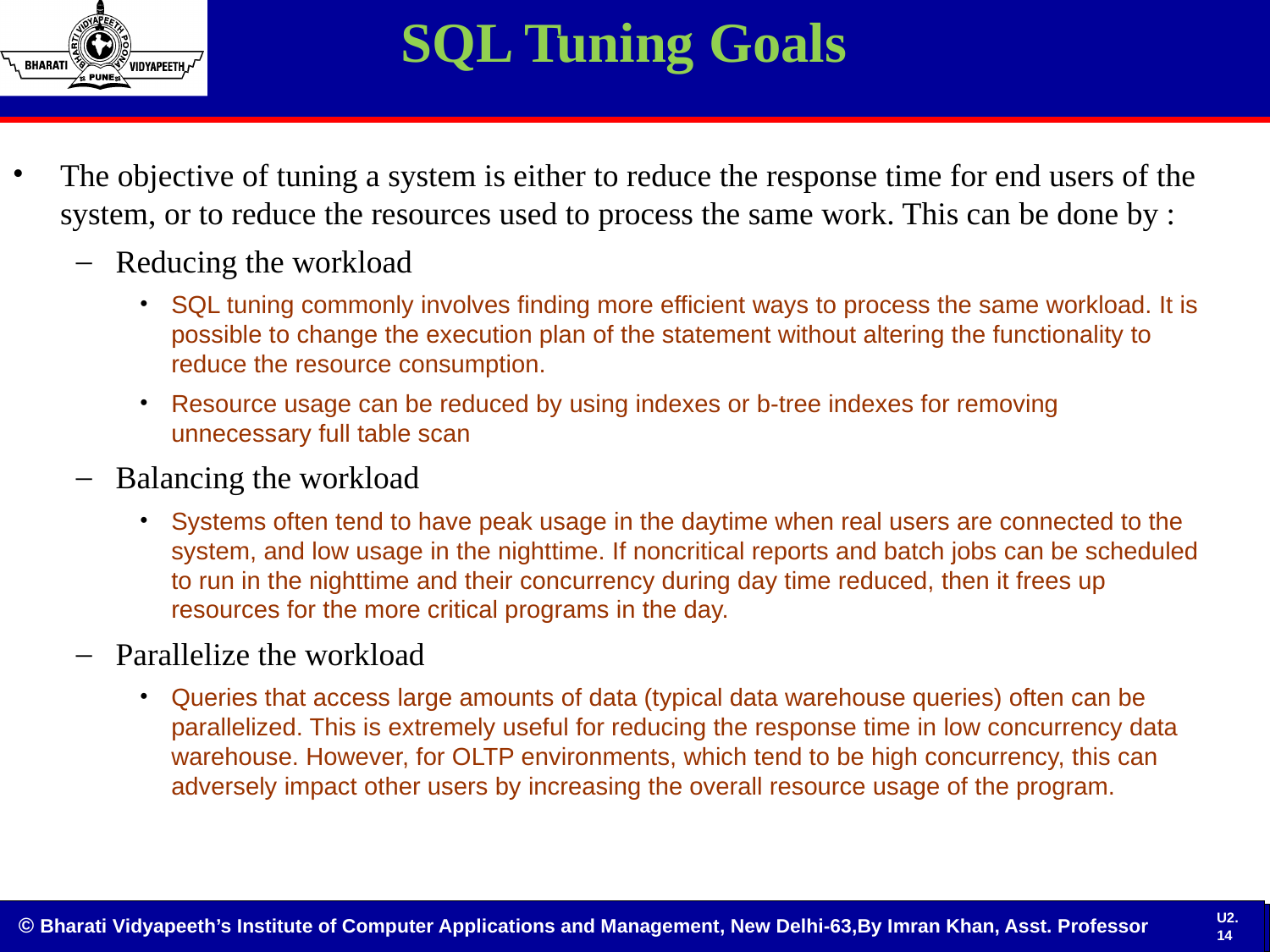

SQL Tuning Goals
The objective of tuning a system is either to reduce the response time for end users of the system, or to reduce the resources used to process the same work. This can be done by :
Reducing the workload
SQL tuning commonly involves finding more efficient ways to process the same workload. It is possible to change the execution plan of the statement without altering the functionality to reduce the resource consumption.
Resource usage can be reduced by using indexes or b-tree indexes for removing unnecessary full table scan
Balancing the workload
Systems often tend to have peak usage in the daytime when real users are connected to the system, and low usage in the nighttime. If noncritical reports and batch jobs can be scheduled to run in the nighttime and their concurrency during day time reduced, then it frees up resources for the more critical programs in the day.
Parallelize the workload
Queries that access large amounts of data (typical data warehouse queries) often can be parallelized. This is extremely useful for reducing the response time in low concurrency data warehouse. However, for OLTP environments, which tend to be high concurrency, this can adversely impact other users by increasing the overall resource usage of the program.